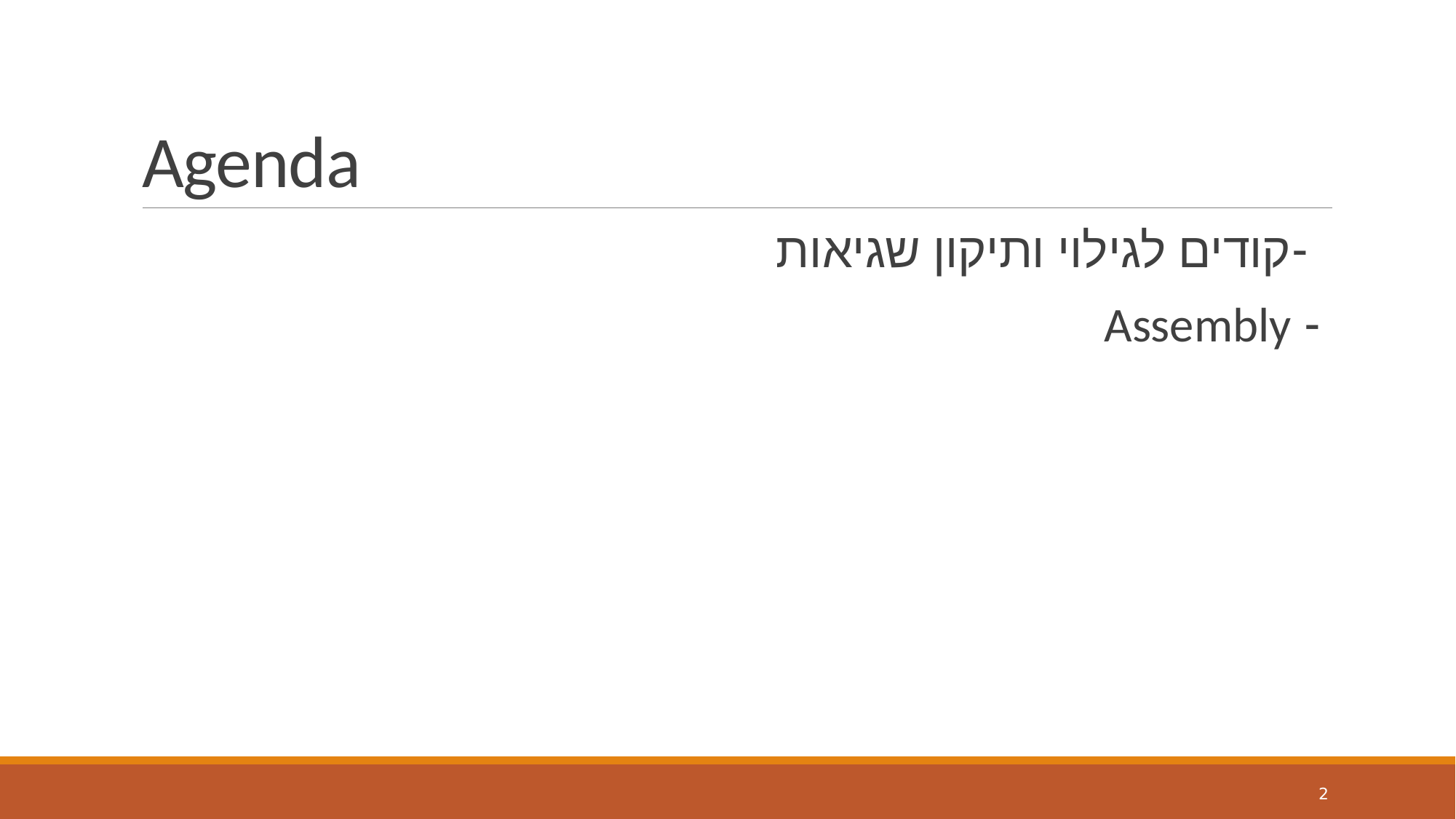

# Agenda
 -קודים לגילוי ותיקון שגיאות
- Assembly

2